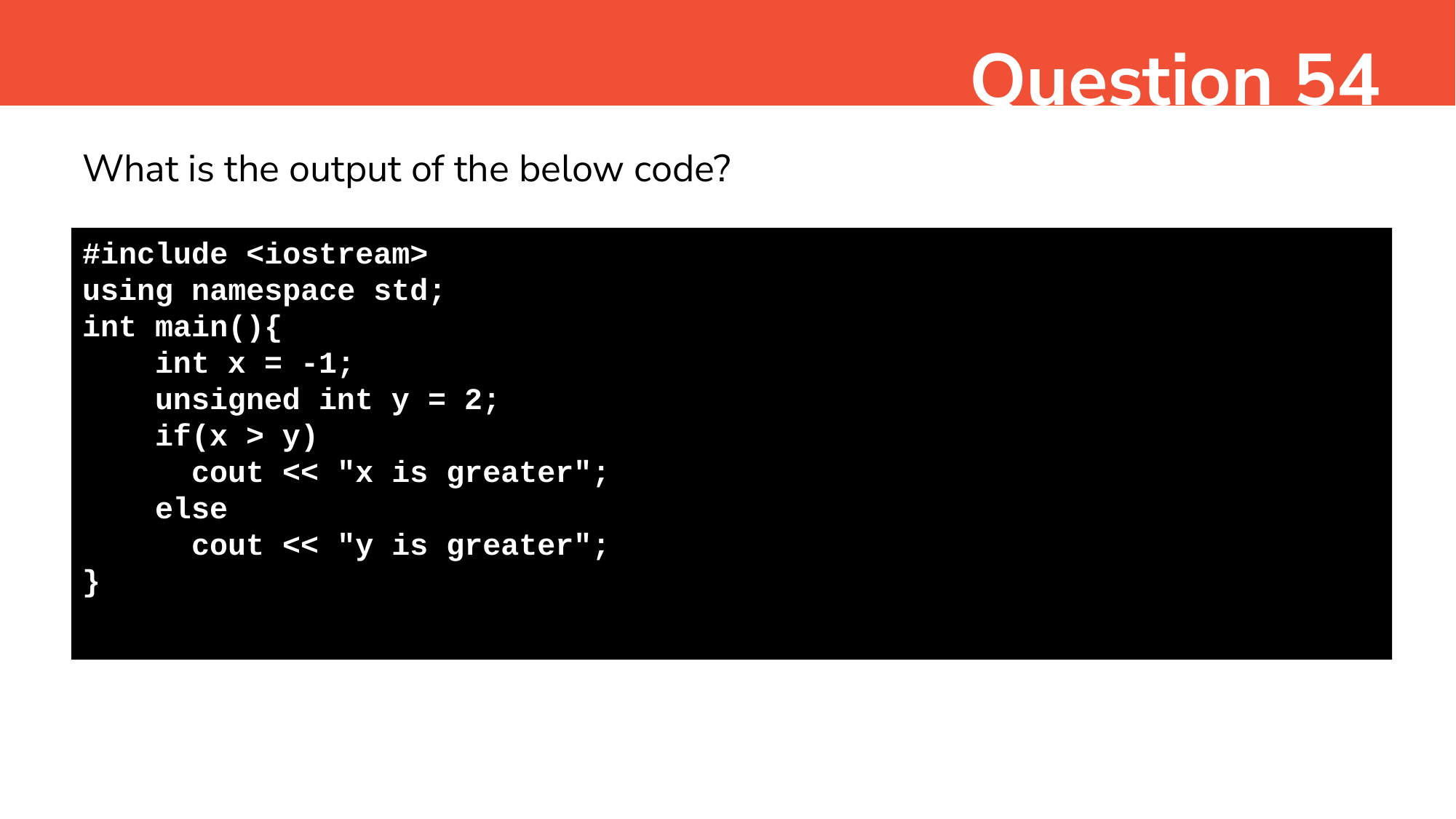

Question 54
What is the output of the below code?
#include <iostream>
using namespace std;
int main(){
    int x = -1;
    unsigned int y = 2;
    if(x > y)
    	cout << "x is greater";
    else
	cout << "y is greater";
}